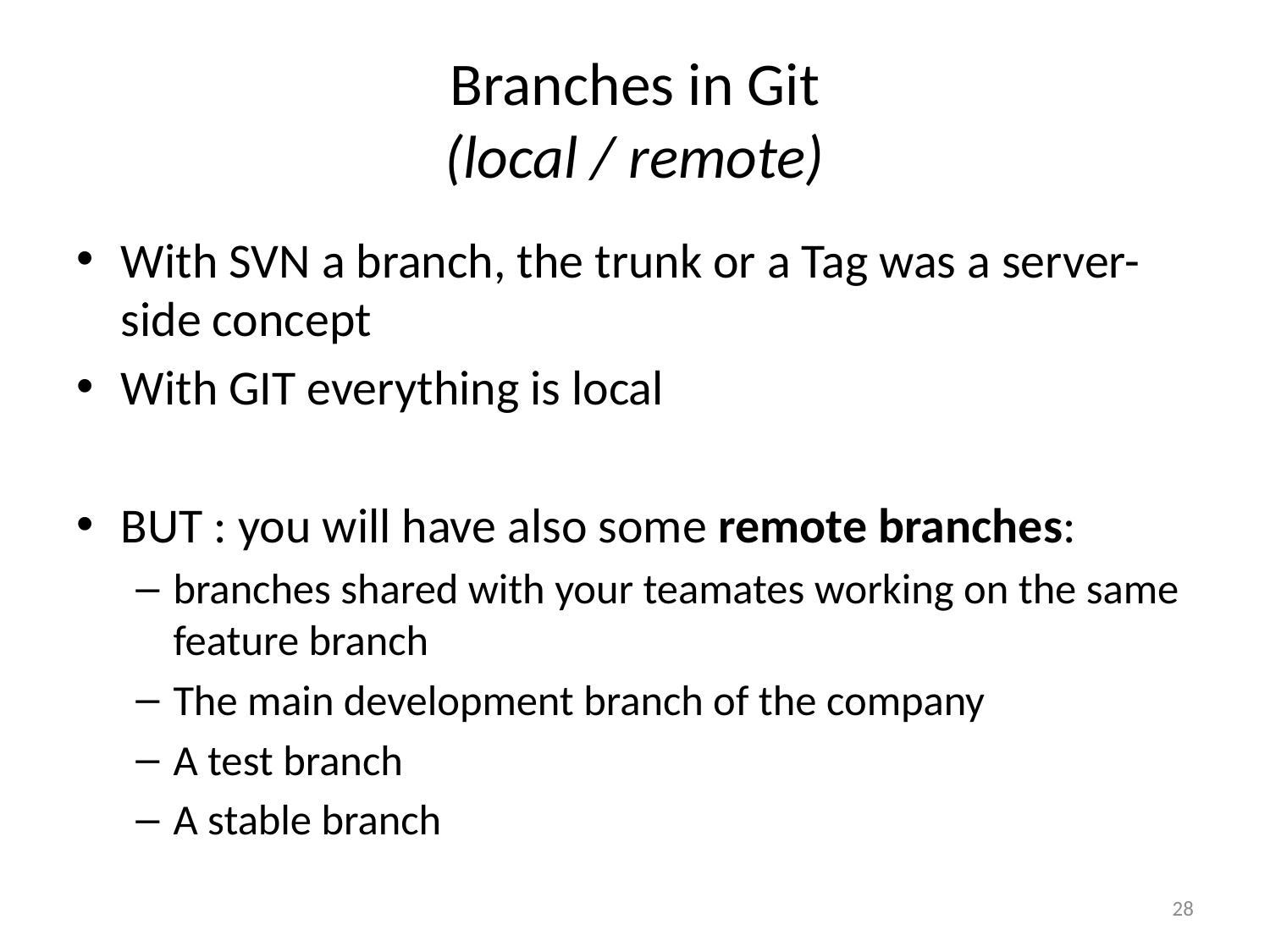

# Branches in Git (local / remote)
With SVN a branch, the trunk or a Tag was a server-side concept
With GIT everything is local

BUT : you will have also some remote branches:
branches shared with your teamates working on the same feature branch
The main development branch of the company
A test branch
A stable branch
28